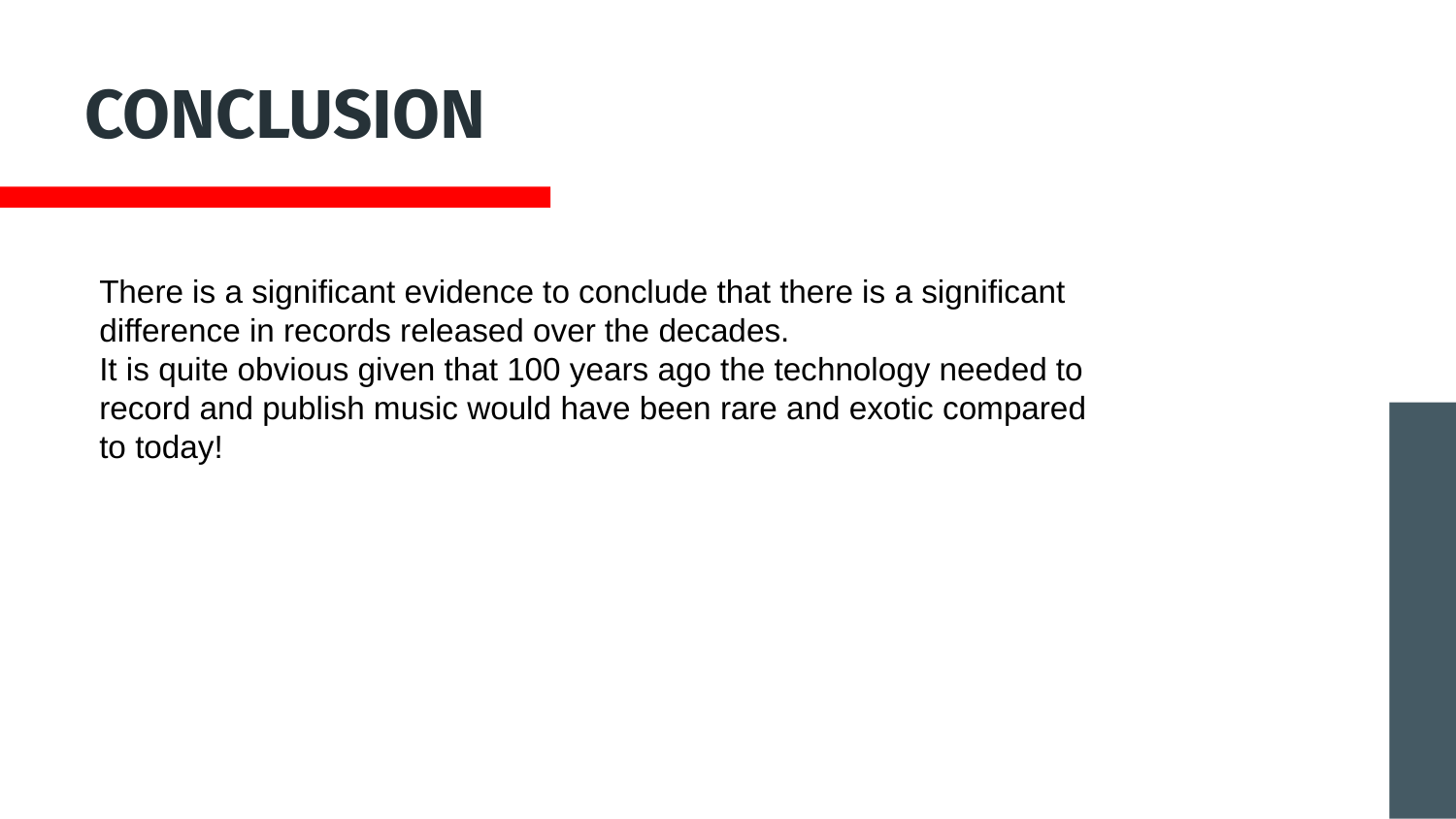

# CONCLUSION

There is a significant evidence to conclude that there is a significant difference in records released over the decades.
It is quite obvious given that 100 years ago the technology needed to record and publish music would have been rare and exotic compared to today!